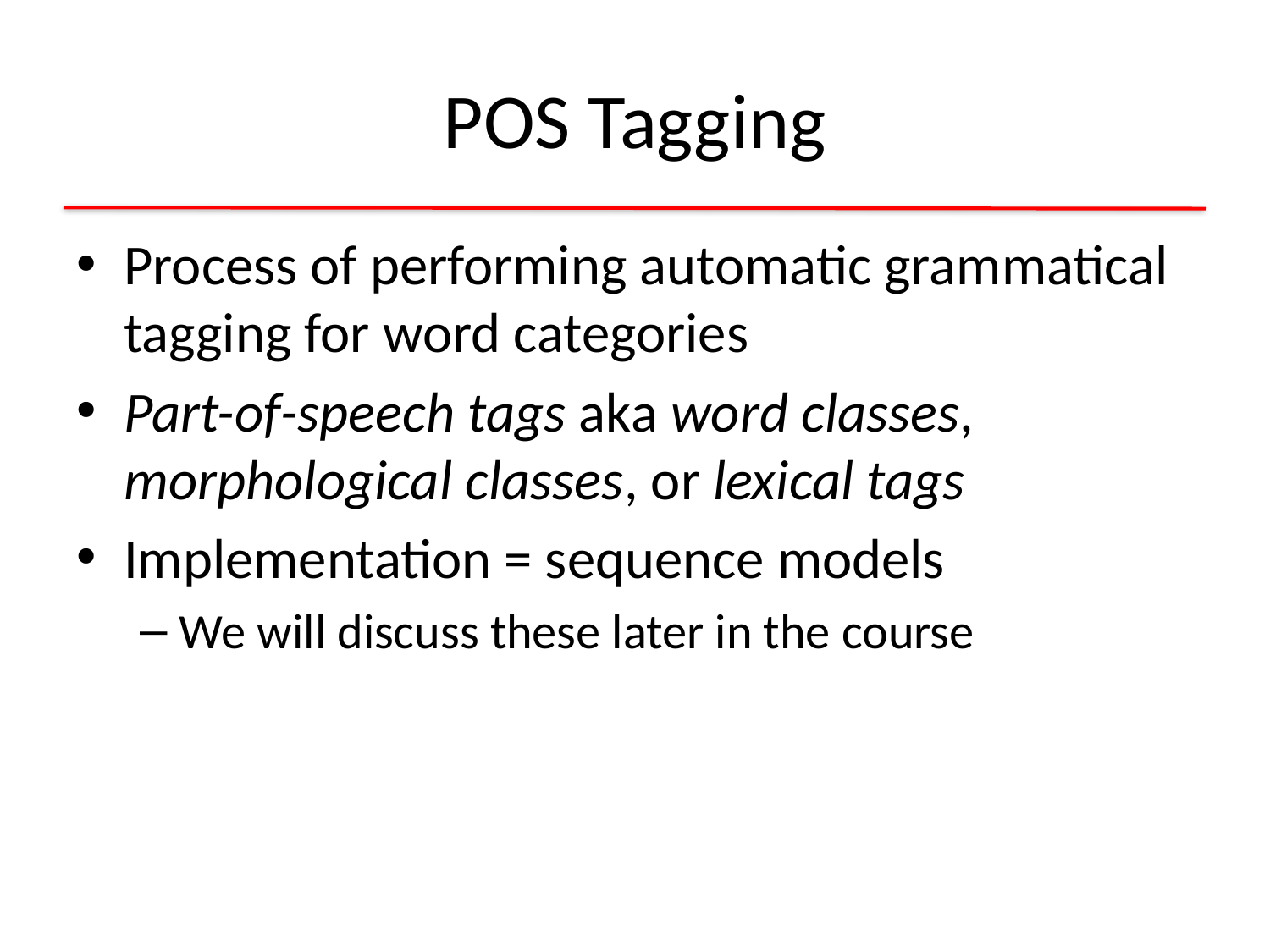

# POS Tagging
Process of performing automatic grammatical tagging for word categories
Part-of-speech tags aka word classes, morphological classes, or lexical tags
Implementation = sequence models
We will discuss these later in the course